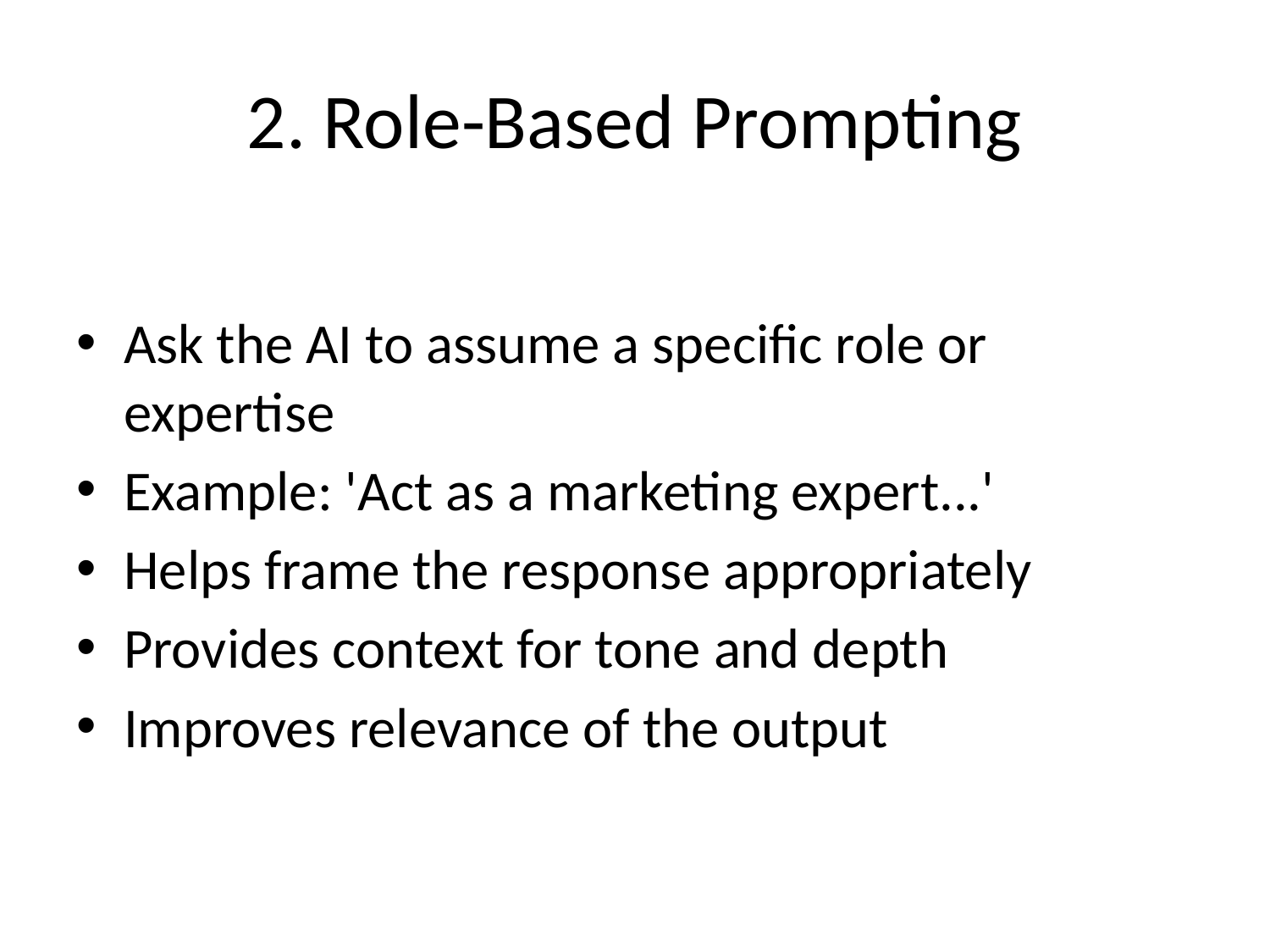

# 2. Role-Based Prompting

Ask the AI to assume a specific role or expertise
Example: 'Act as a marketing expert...'
Helps frame the response appropriately
Provides context for tone and depth
Improves relevance of the output